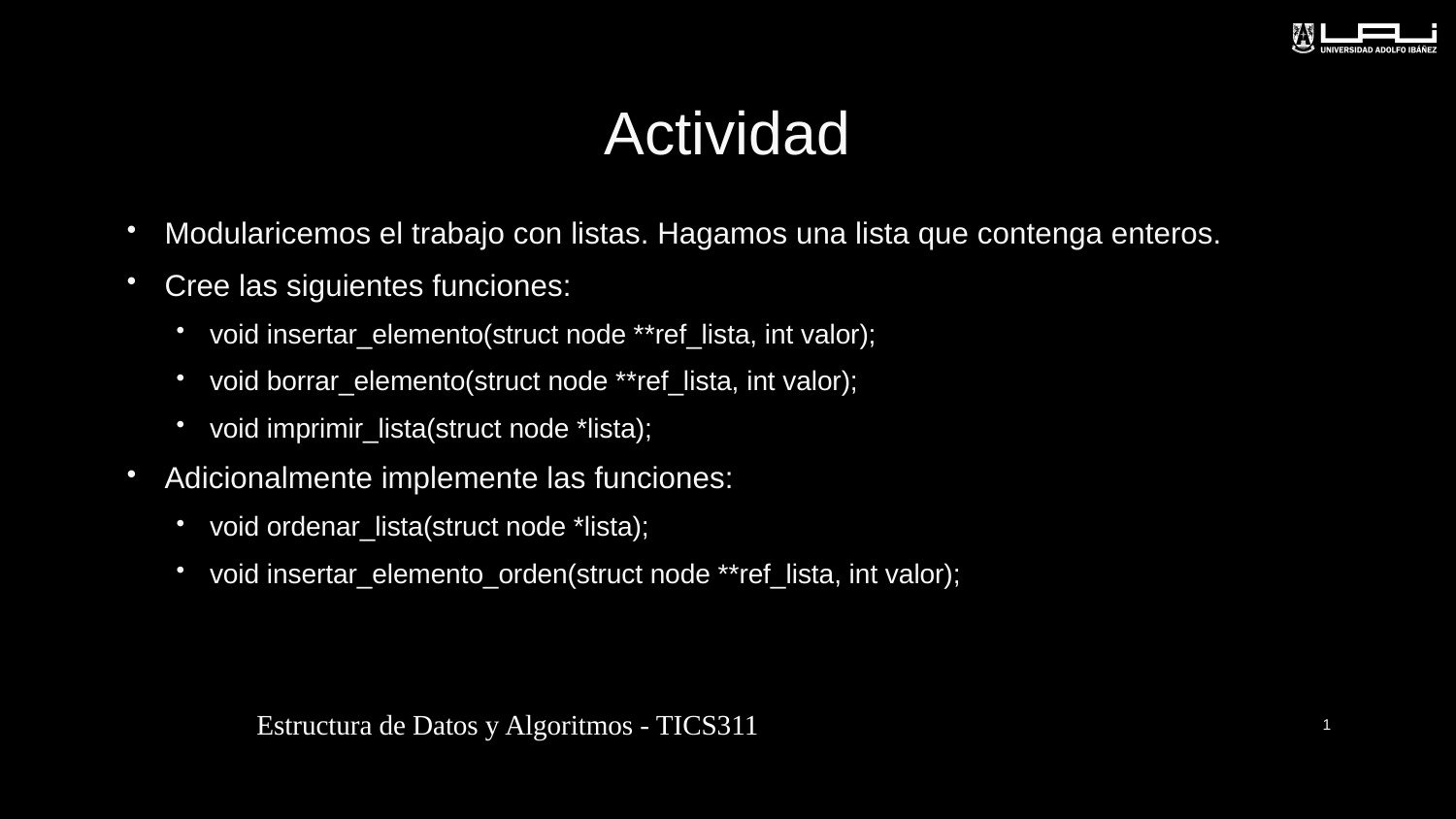

# Actividad
Modularicemos el trabajo con listas. Hagamos una lista que contenga enteros.
Cree las siguientes funciones:
void insertar_elemento(struct node **ref_lista, int valor);
void borrar_elemento(struct node **ref_lista, int valor);
void imprimir_lista(struct node *lista);
Adicionalmente implemente las funciones:
void ordenar_lista(struct node *lista);
void insertar_elemento_orden(struct node **ref_lista, int valor);

Estructura de Datos y Algoritmos - TICS311
1